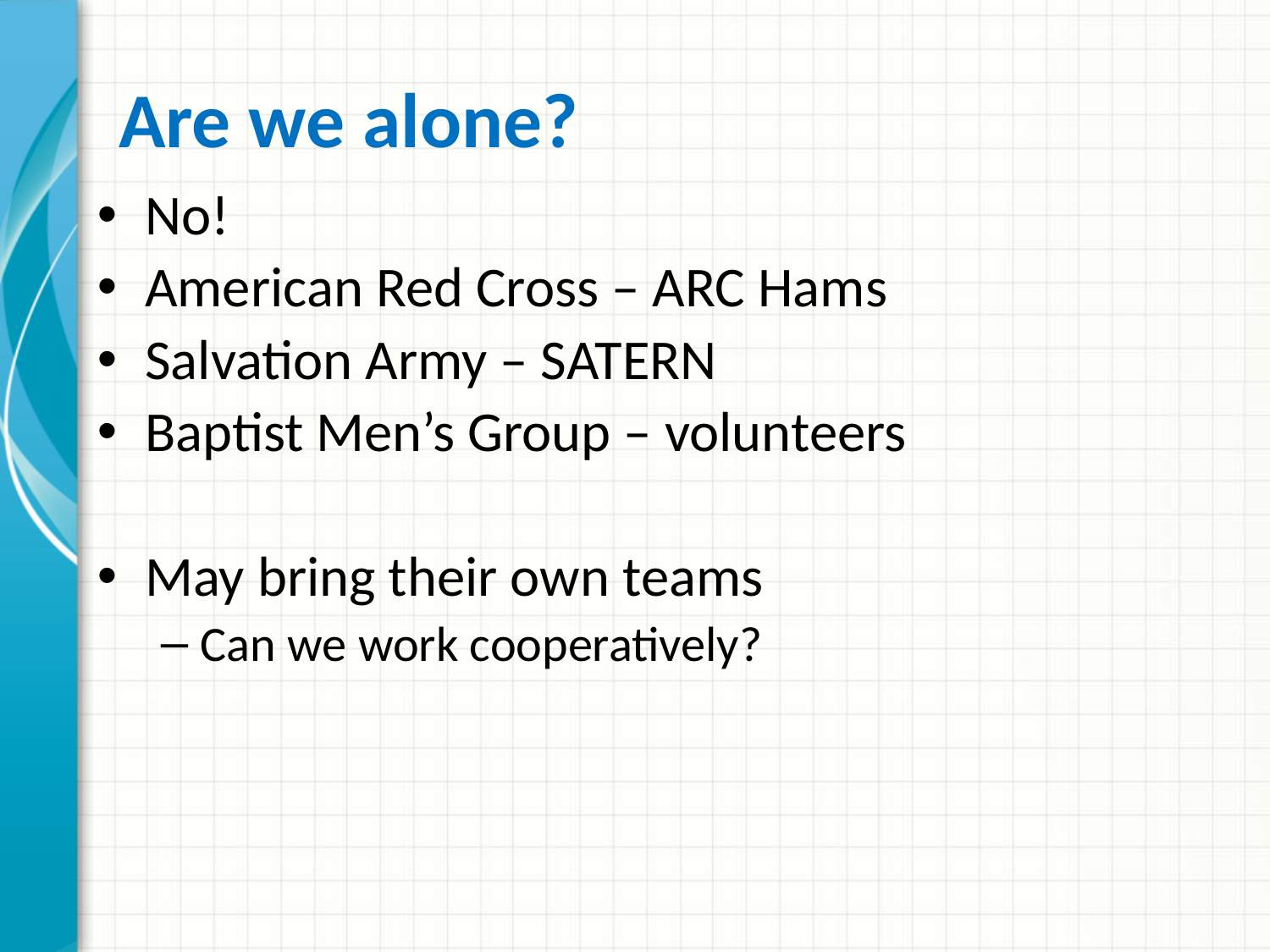

# Are we alone?
No!
American Red Cross – ARC Hams
Salvation Army – SATERN
Baptist Men’s Group – volunteers

May bring their own teams
Can we work cooperatively?